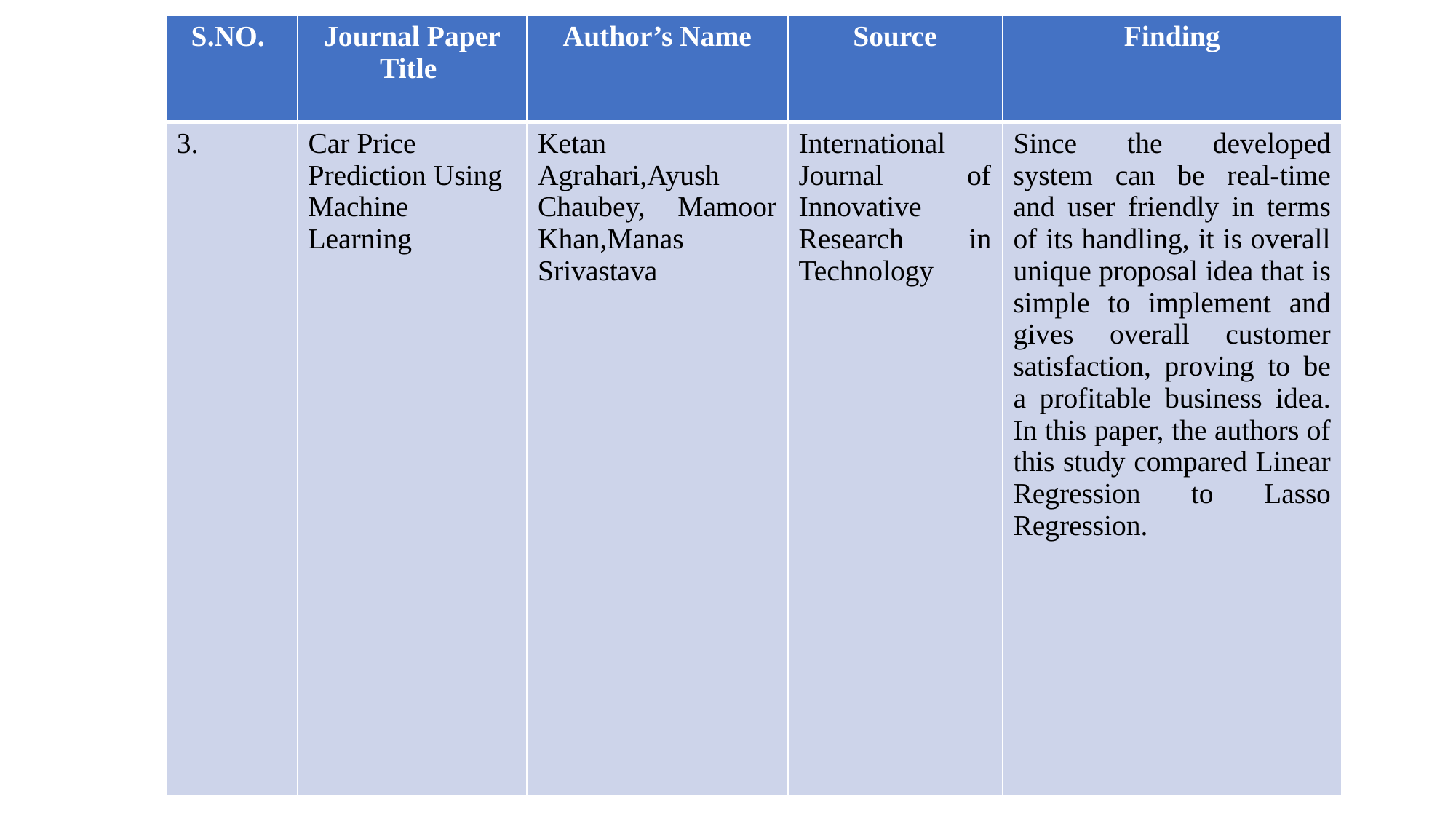

| S.NO. | Journal Paper Title | Author’s Name | Source | Finding |
| --- | --- | --- | --- | --- |
| 3. | Car Price Prediction Using Machine Learning | Ketan Agrahari,Ayush Chaubey, Mamoor Khan,Manas Srivastava | International Journal of Innovative Research in Technology | Since the developed system can be real-time and user friendly in terms of its handling, it is overall unique proposal idea that is simple to implement and gives overall customer satisfaction, proving to be a profitable business idea. In this paper, the authors of this study compared Linear Regression to Lasso Regression. |